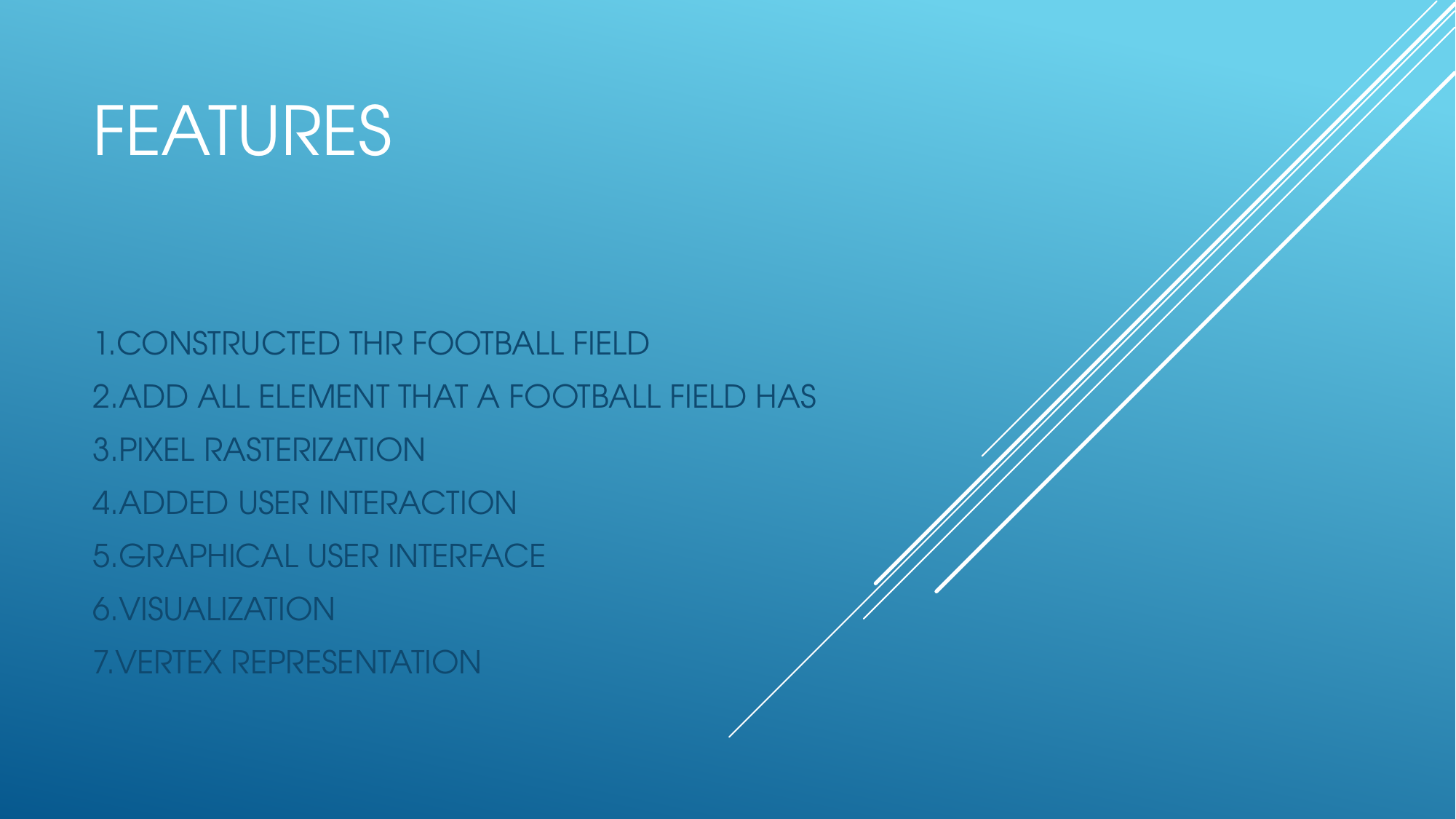

# FEATURES
1.CONSTRUCTED THR FOOTBALL FIELD
2.ADD ALL ELEMENT THAT A FOOTBALL FIELD HAS
3.PIXEL RASTERIZATION
4.ADDED USER INTERACTION
5.GRAPHICAL USER INTERFACE
6.VISUALIZATION
7.VERTEX REPRESENTATION